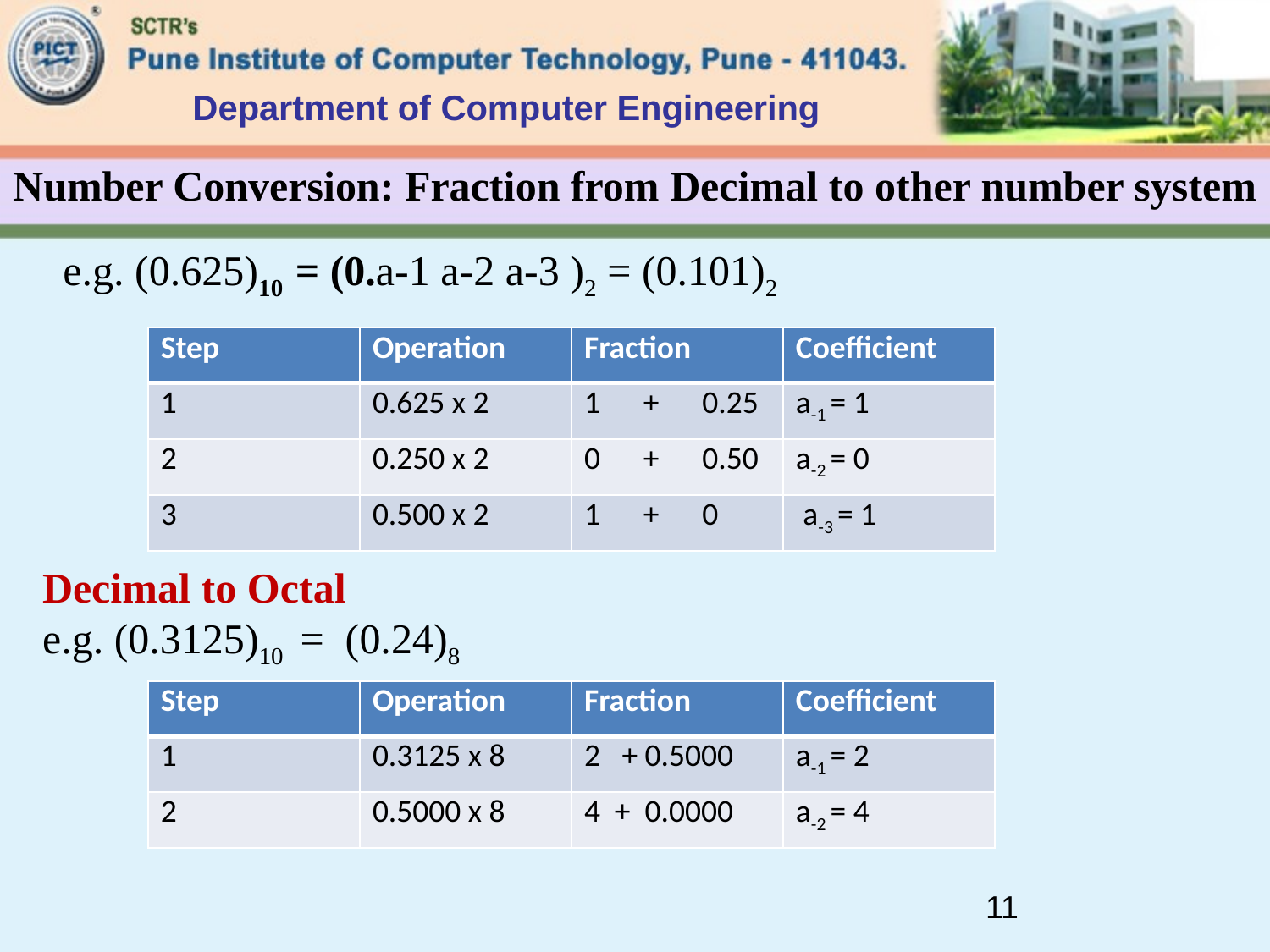

Department of Computer Engineering
Number Conversion: Fraction from Decimal to other number system
e.g. (0.625)10  = (0.a-1 a-2 a-3 )2 = (0.101)2

| Step | Operation | Fraction | Coefficient |
| --- | --- | --- | --- |
| 1 | 0.625 x 2 | 1 + 0.25 | a-1 = 1 |
| 2 | 0.250 x 2 | 0 + 0.50 | a-2 = 0 |
| 3 | 0.500 x 2 | 1 + 0 | a-3 = 1 |
Decimal to Octal
e.g. (0.3125)10  =  (0.24)8

| Step | Operation | Fraction | Coefficient |
| --- | --- | --- | --- |
| 1 | 0.3125 x 8 | 2 + 0.5000 | a-1 = 2 |
| 2 | 0.5000 x 8 | 4 + 0.0000 | a-2 = 4 |
11